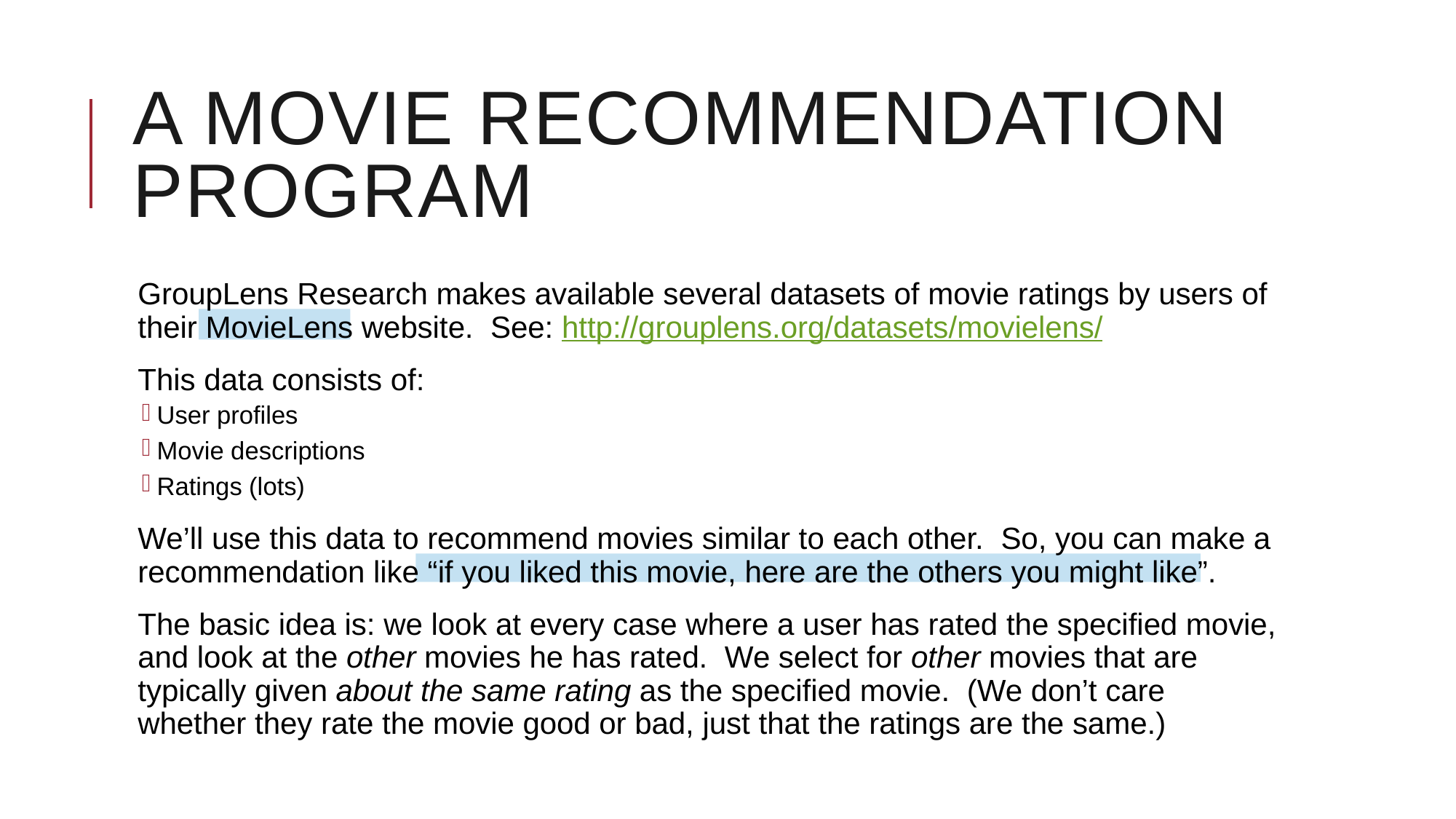

# A Movie Recommendation program
GroupLens Research makes available several datasets of movie ratings by users of their MovieLens website.  See: http://grouplens.org/datasets/movielens/
This data consists of:
User profiles
Movie descriptions
Ratings (lots)
We’ll use this data to recommend movies similar to each other.  So, you can make a recommendation like “if you liked this movie, here are the others you might like”.
The basic idea is: we look at every case where a user has rated the specified movie, and look at the other movies he has rated.  We select for other movies that are typically given about the same rating as the specified movie.  (We don’t care whether they rate the movie good or bad, just that the ratings are the same.)